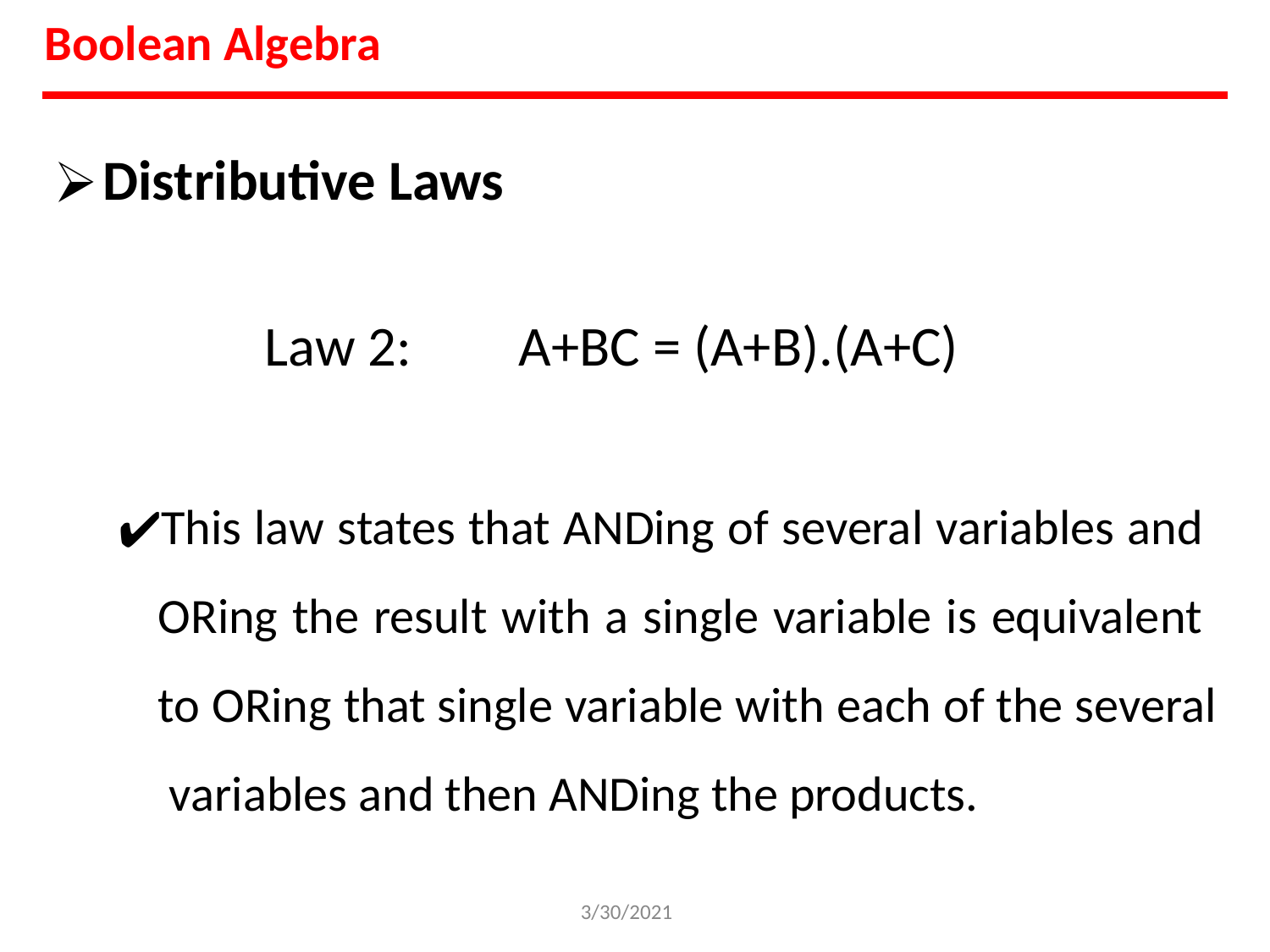

Boolean Algebra

Distributive Laws

Law 2:	A+BC = (A+B).(A+C)

This law states that ANDing of several variables and  ORing the result with a single variable is equivalent  to ORing that single variable with each of the several  variables and then ANDing the products.

3/30/2021